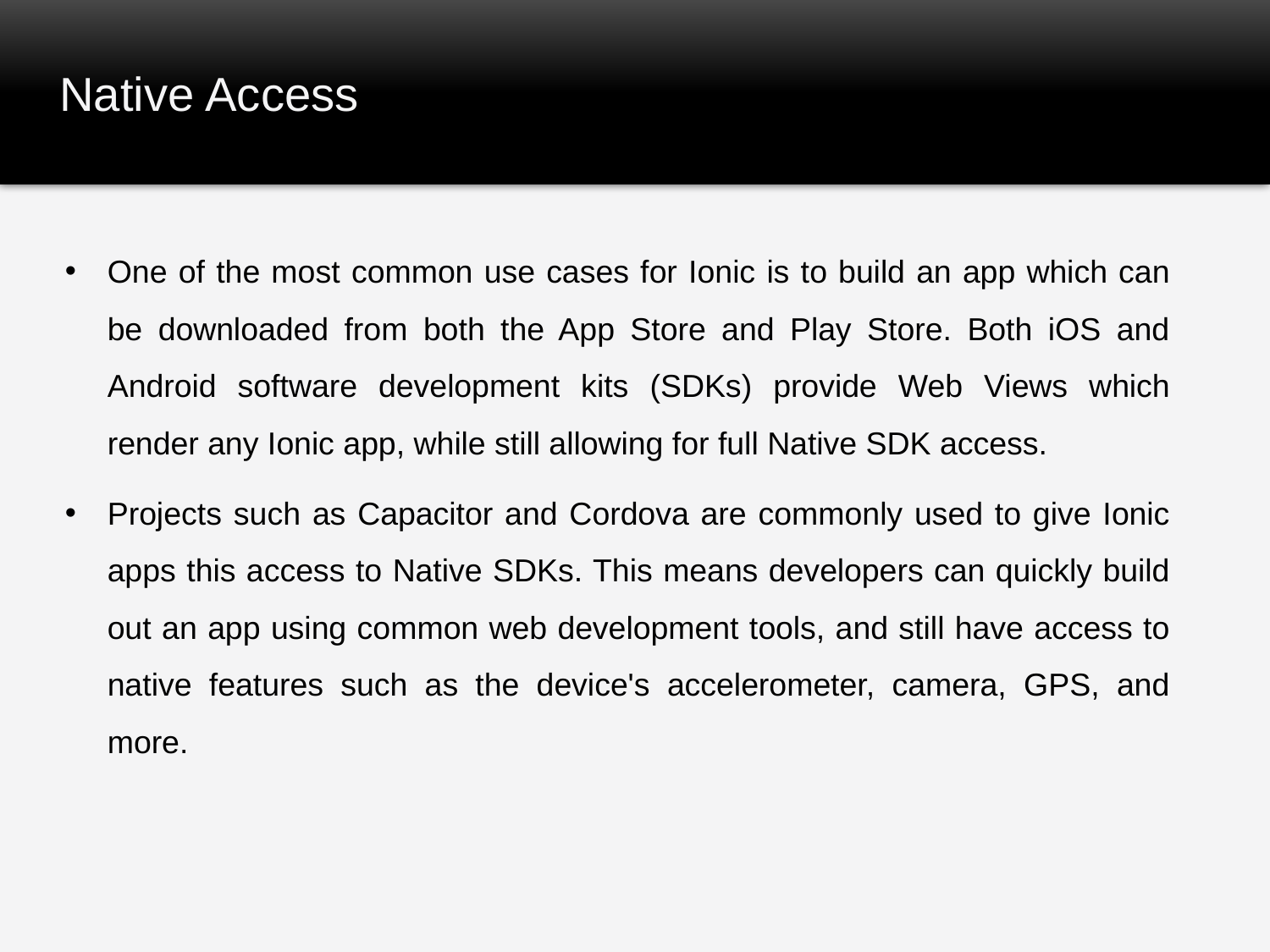

# Native Access
One of the most common use cases for Ionic is to build an app which can be downloaded from both the App Store and Play Store. Both iOS and Android software development kits (SDKs) provide Web Views which render any Ionic app, while still allowing for full Native SDK access.
Projects such as Capacitor and Cordova are commonly used to give Ionic apps this access to Native SDKs. This means developers can quickly build out an app using common web development tools, and still have access to native features such as the device's accelerometer, camera, GPS, and more.